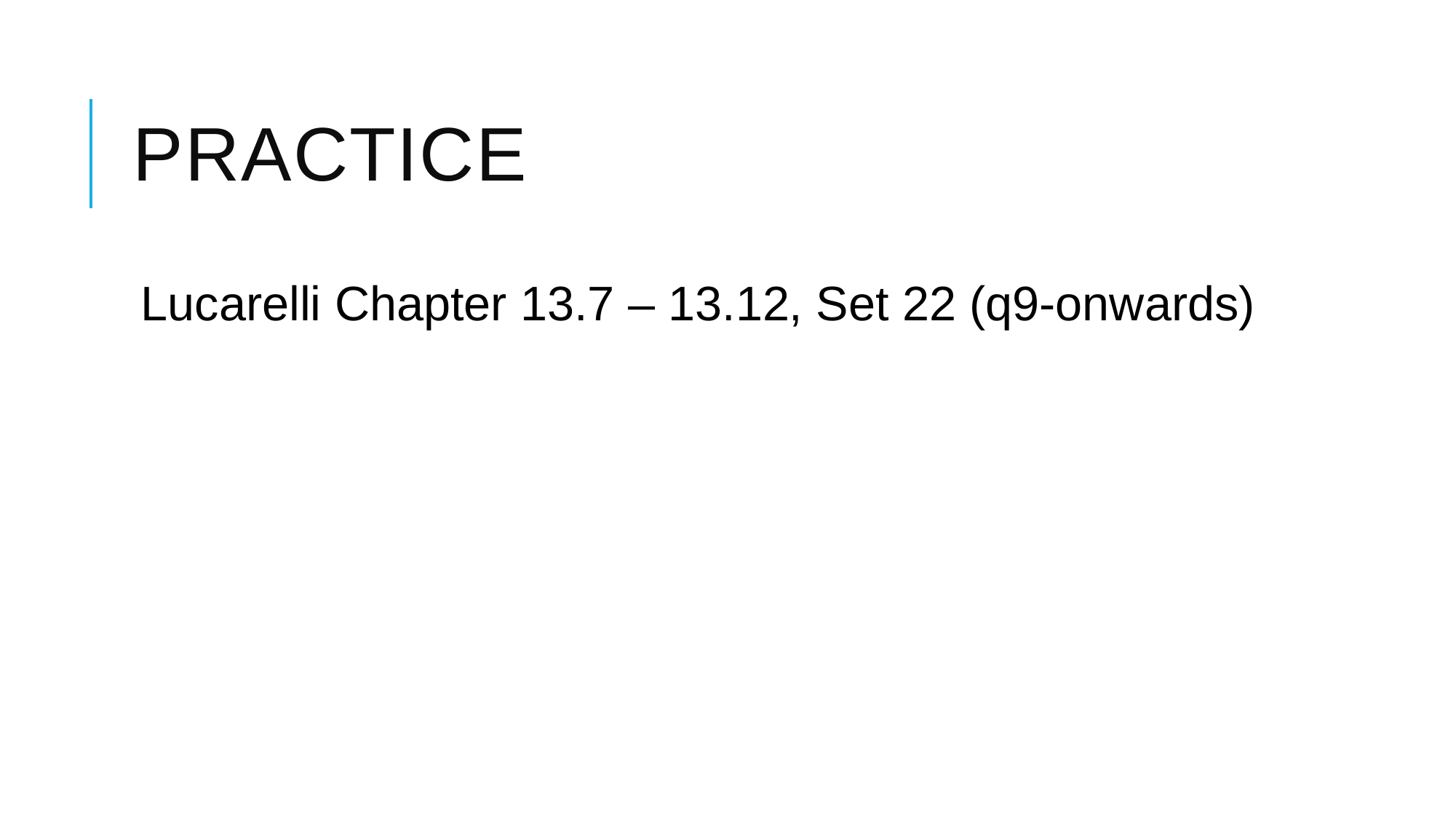

# Practice
Lucarelli Chapter 13.7 – 13.12, Set 22 (q9-onwards)